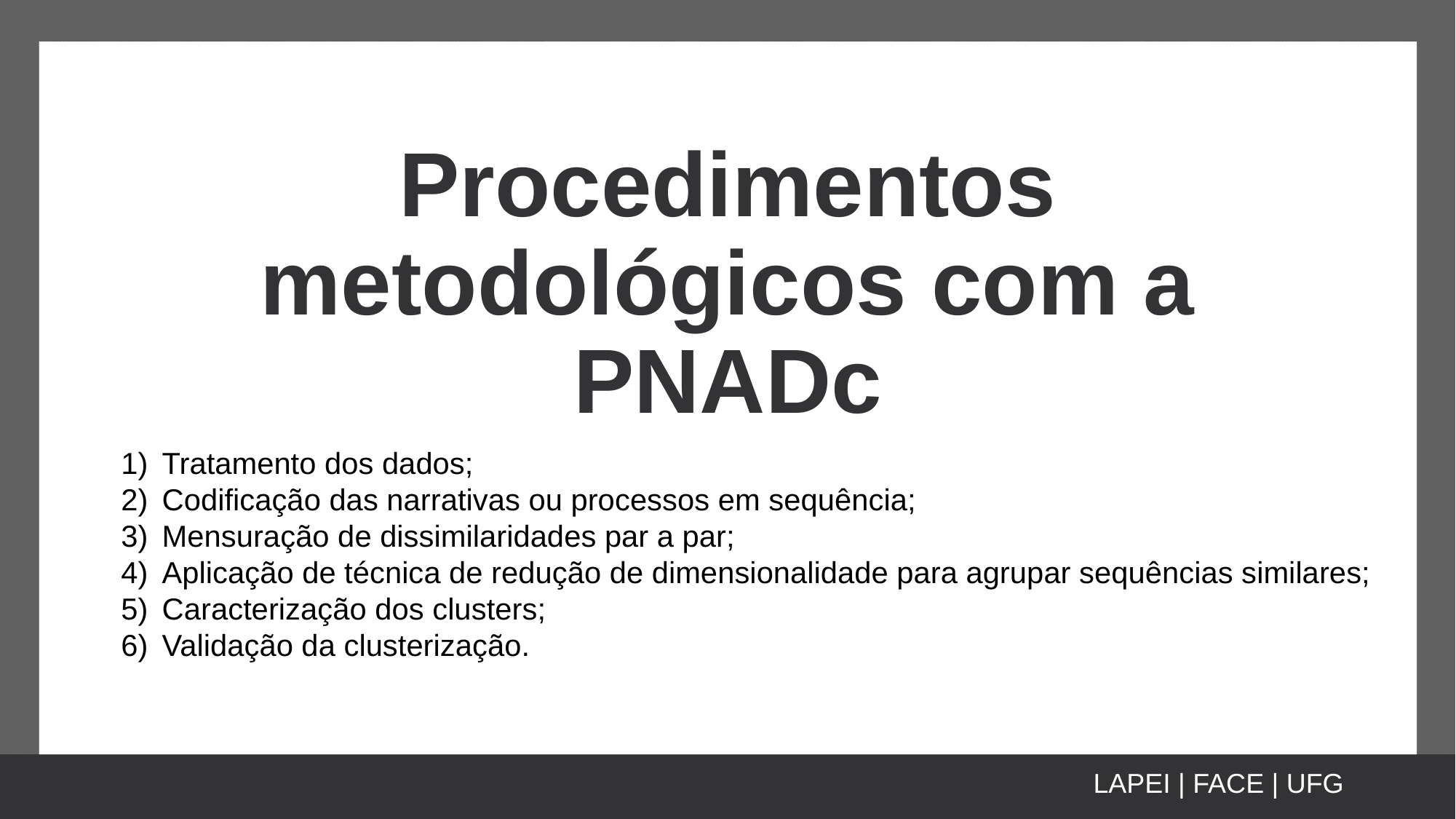

# Procedimentos metodológicos com a PNADc
Tratamento dos dados;
Codificação das narrativas ou processos em sequência;
Mensuração de dissimilaridades par a par;
Aplicação de técnica de redução de dimensionalidade para agrupar sequências similares;
Caracterização dos clusters;
Validação da clusterização.
LAPEI | FACE | UFG